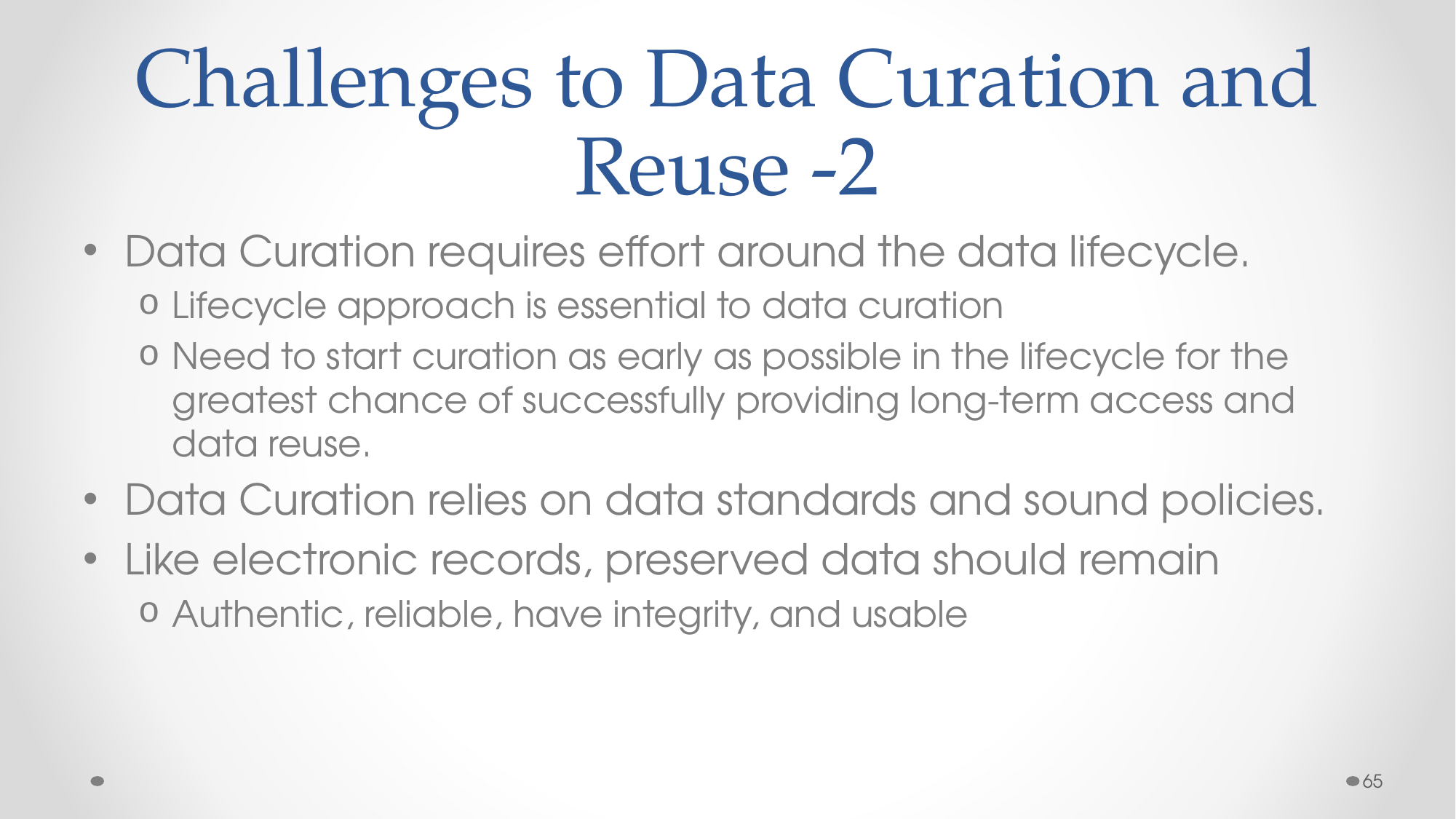

# Challenges to Data Curation and Reuse -2
Data Curation requires effort around the data lifecycle.
Lifecycle approach is essential to data curation
Need to start curation as early as possible in the lifecycle for the greatest chance of successfully providing long-term access and data reuse.
Data Curation relies on data standards and sound policies.
Like electronic records, preserved data should remain
Authentic, reliable, have integrity, and usable
65